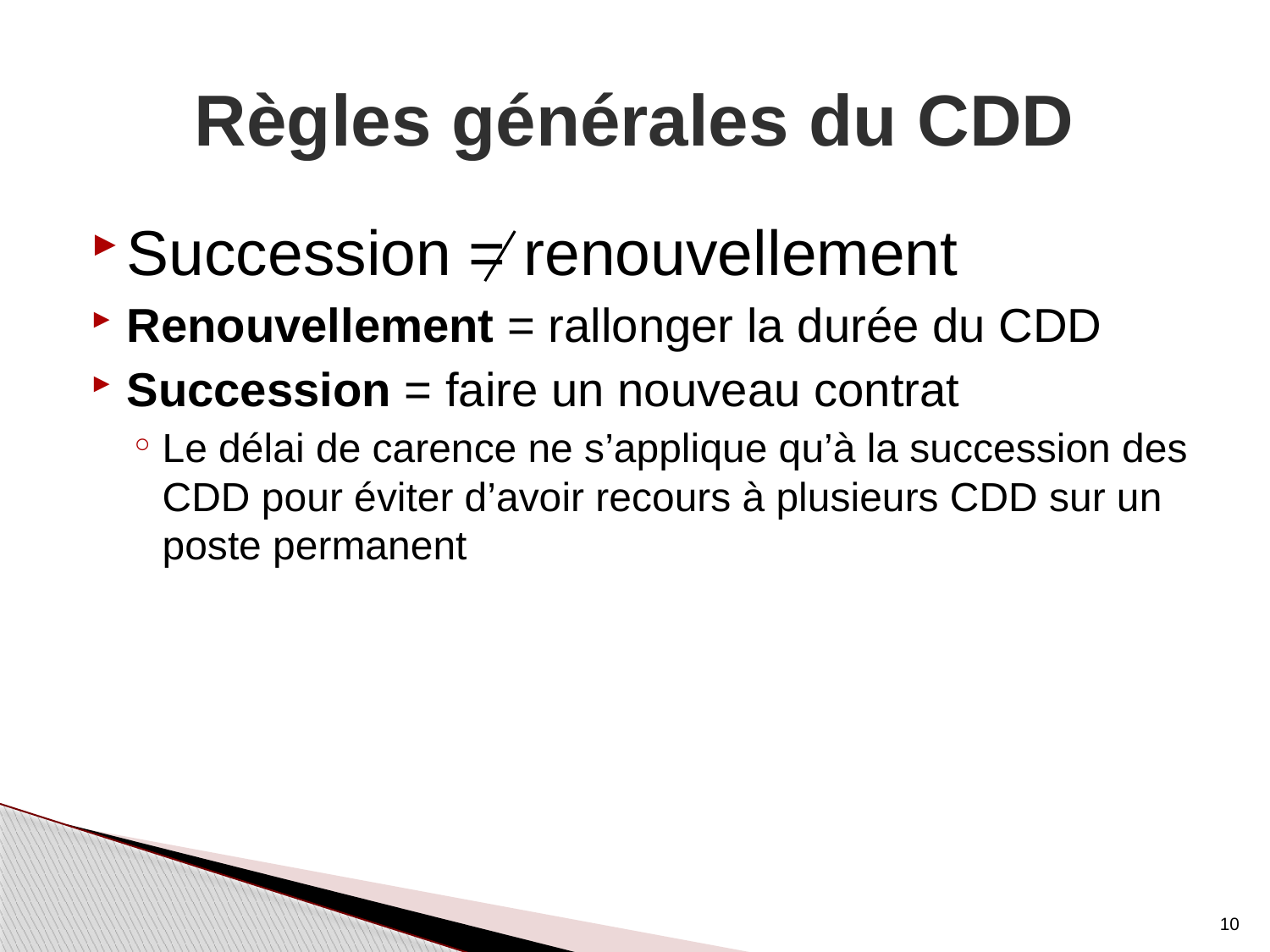

# Règles générales du CDD
Succession = renouvellement
Renouvellement = rallonger la durée du CDD
Succession = faire un nouveau contrat
Le délai de carence ne s’applique qu’à la succession des CDD pour éviter d’avoir recours à plusieurs CDD sur un poste permanent
10